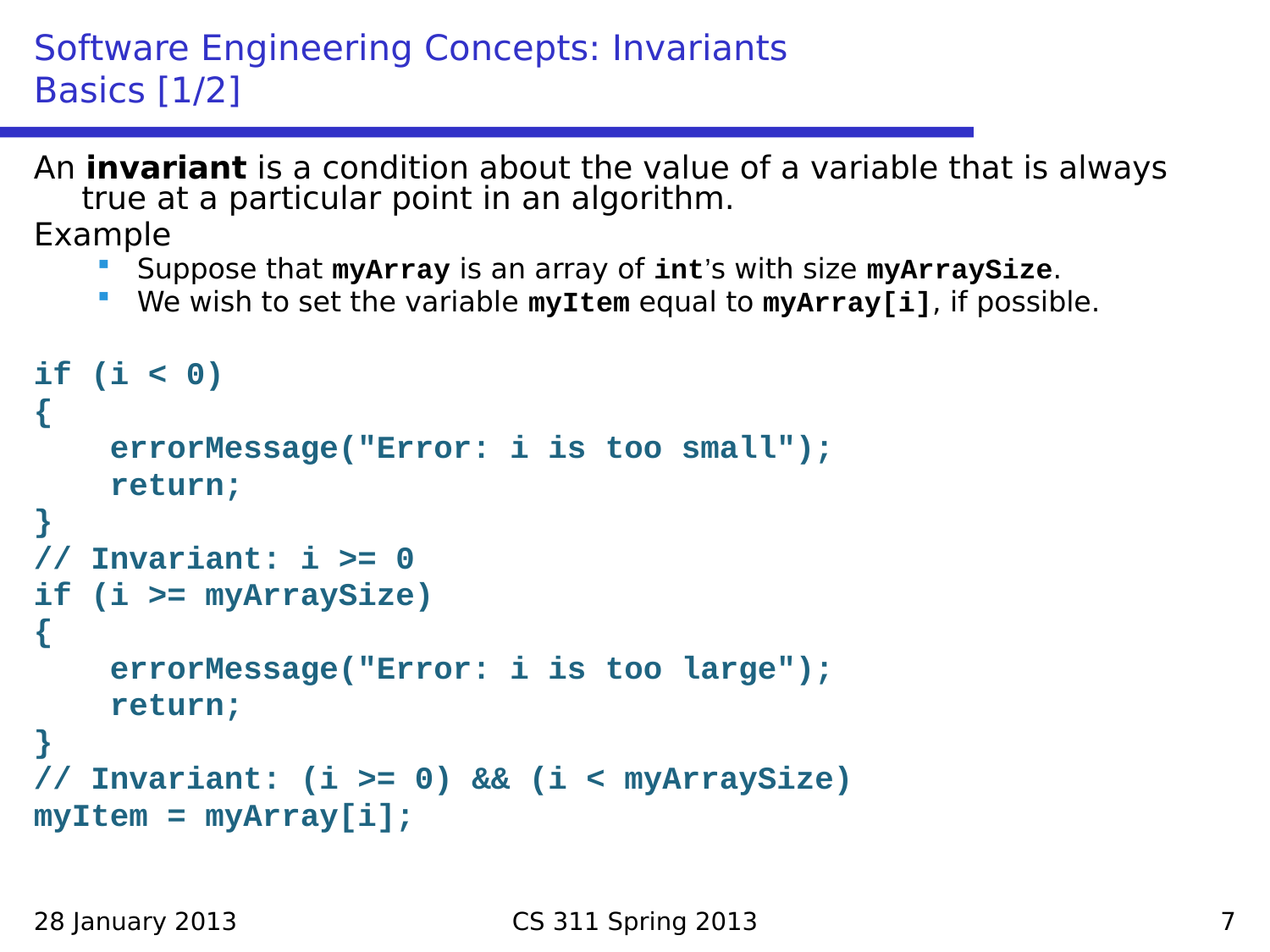

# Software Engineering Concepts: Invariants Basics [1/2]
An invariant is a condition about the value of a variable that is always true at a particular point in an algorithm.
Example
Suppose that myArray is an array of int’s with size myArraySize.
We wish to set the variable myItem equal to myArray[i], if possible.

if (i < 0)
{
    errorMessage("Error: i is too small");
    return;
}
// Invariant: i >= 0
if (i >= myArraySize)
{
    errorMessage("Error: i is too large");
    return;
}
// Invariant: (i >= 0) && (i < myArraySize)
myItem = myArray[i];
28 January 2013
CS 311 Spring 2013
7